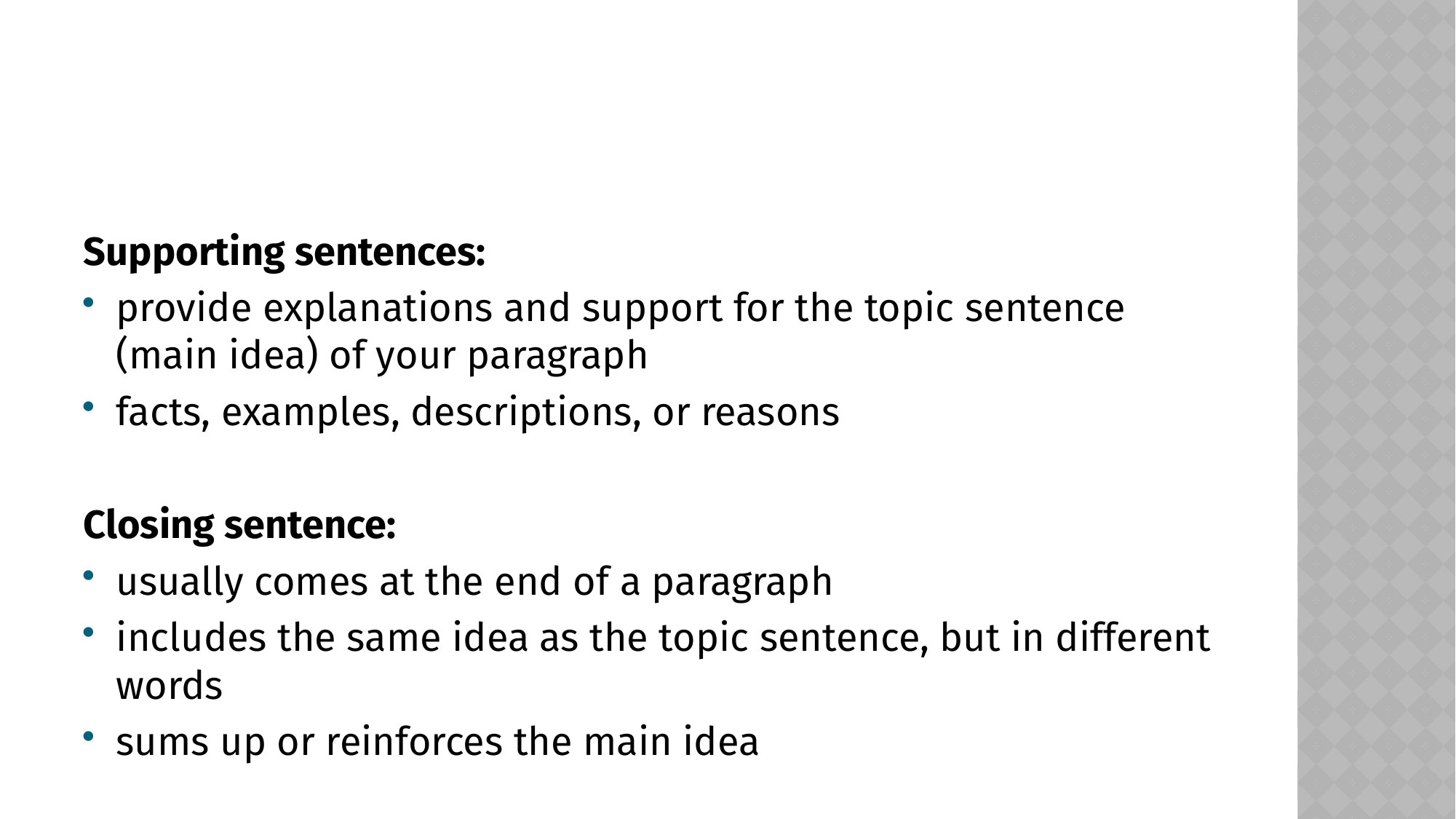

#

Supporting sentences:
provide explanations and support for the topic sentence (main idea) of your paragraph
facts, examples, descriptions, or reasons

Closing sentence:
usually comes at the end of a paragraph
includes the same idea as the topic sentence, but in different words
sums up or reinforces the main idea